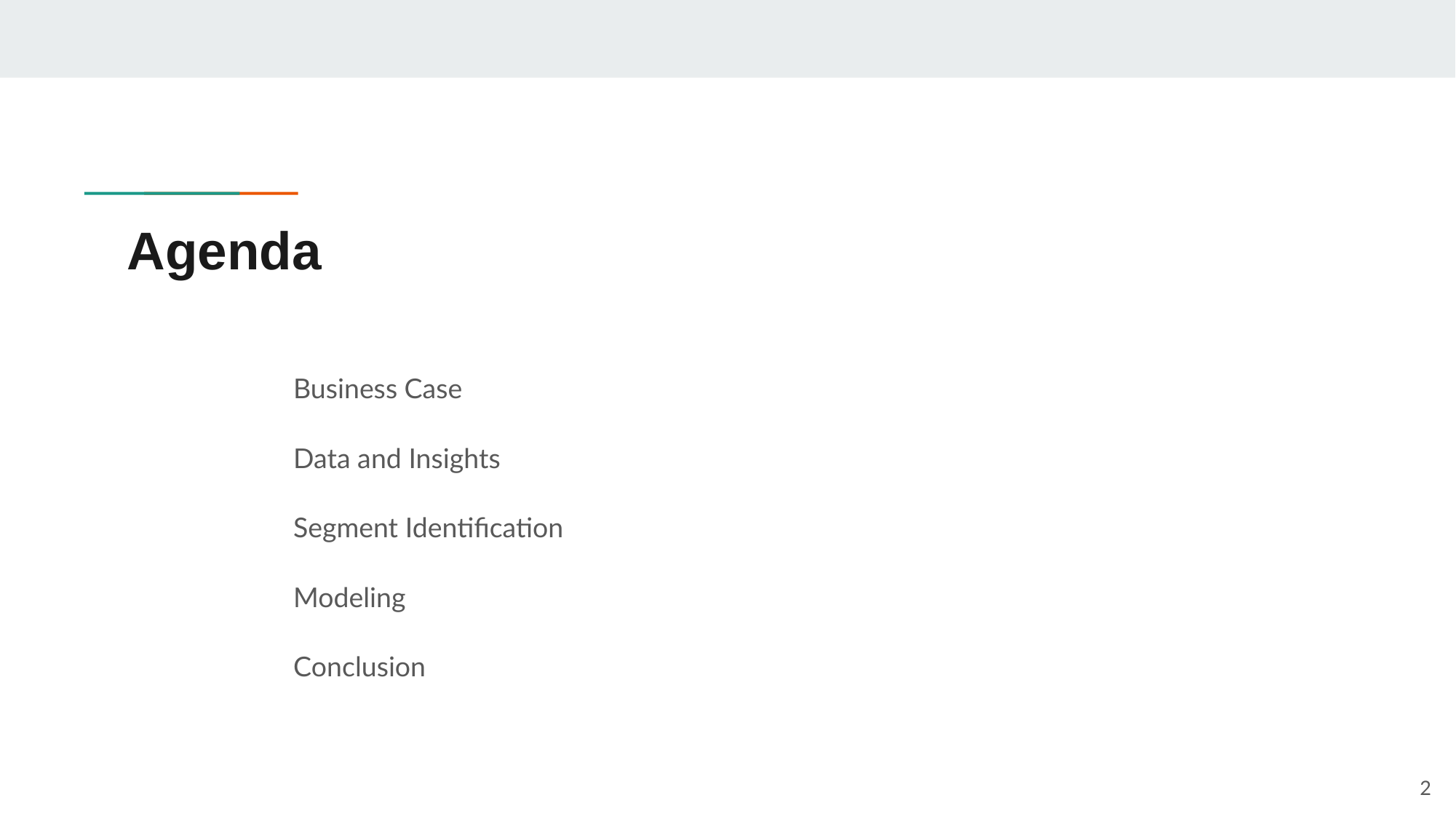

# Agenda
Business Case
Data and Insights
Segment Identification
Modeling
Conclusion

2